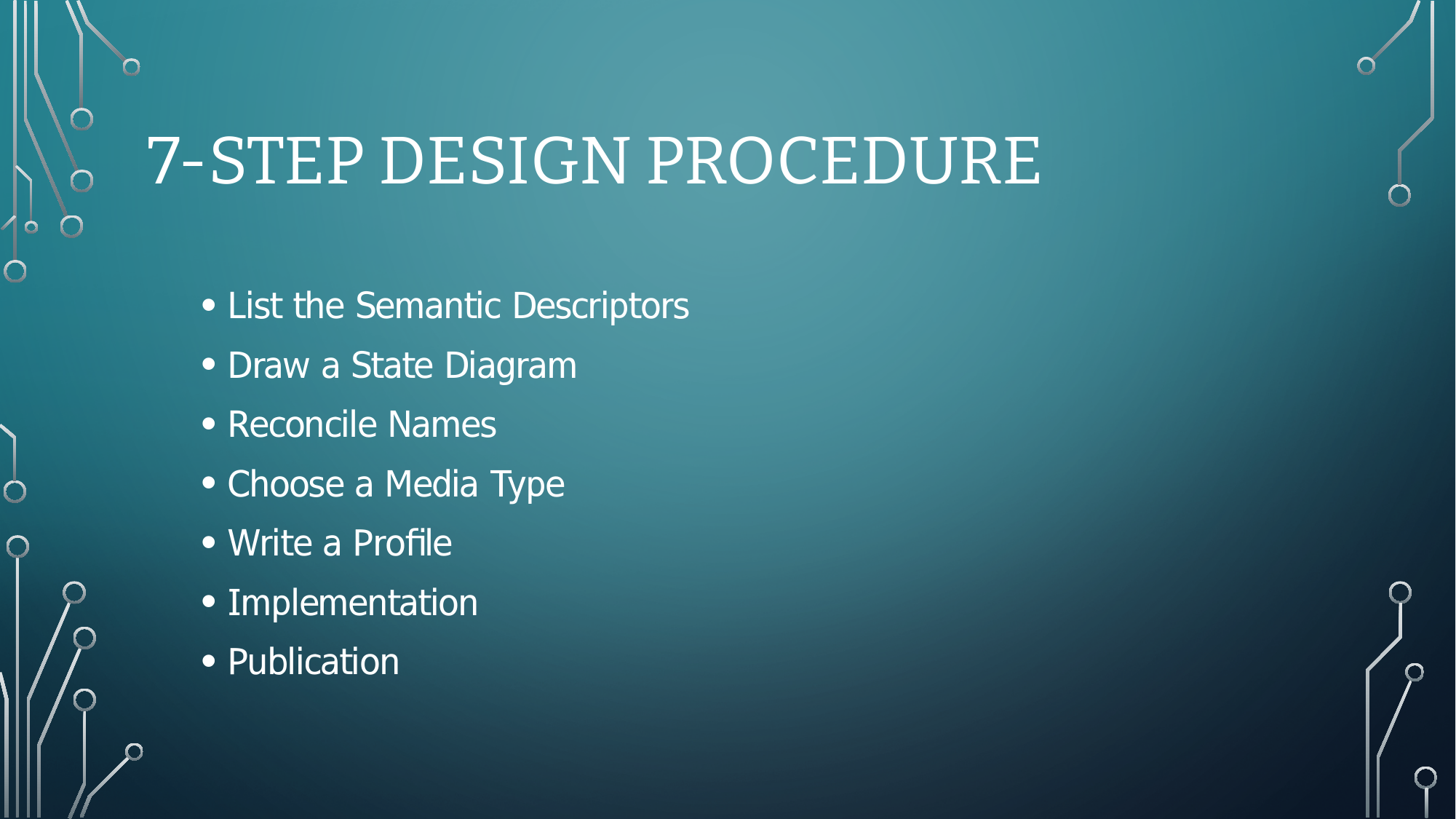

# 7-step design procedure
List the Semantic Descriptors
Draw a State Diagram
Reconcile Names
Choose a Media Type
Write a Profile
Implementation
Publication